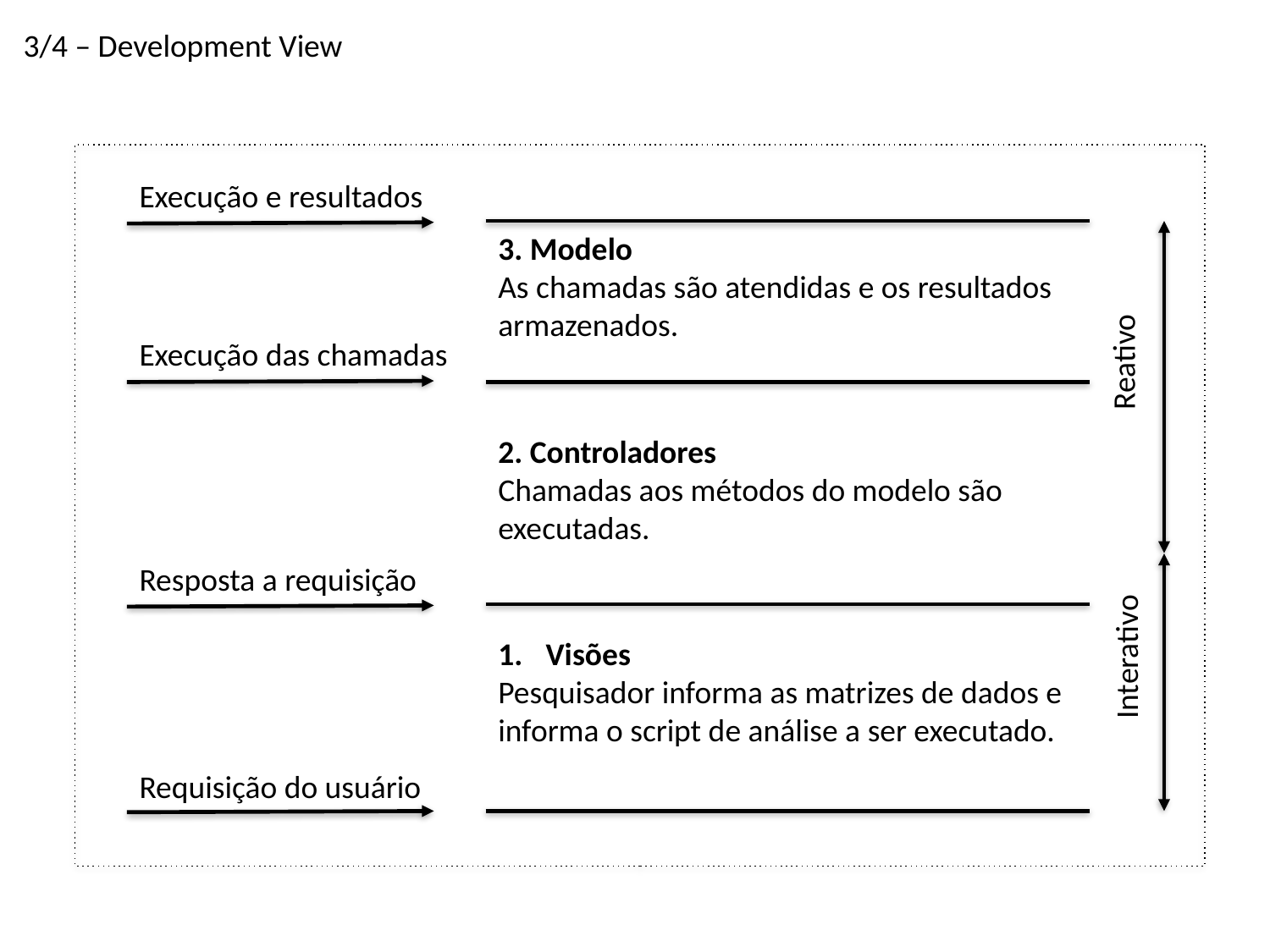

3/4 – Development View

Execução e resultados
Reativo
3. Modelo
As chamadas são atendidas e os resultados armazenados.
Execução das chamadas
2. Controladores
Chamadas aos métodos do modelo são executadas.
Interativo
Resposta a requisição
Visões
Pesquisador informa as matrizes de dados e informa o script de análise a ser executado.
Requisição do usuário